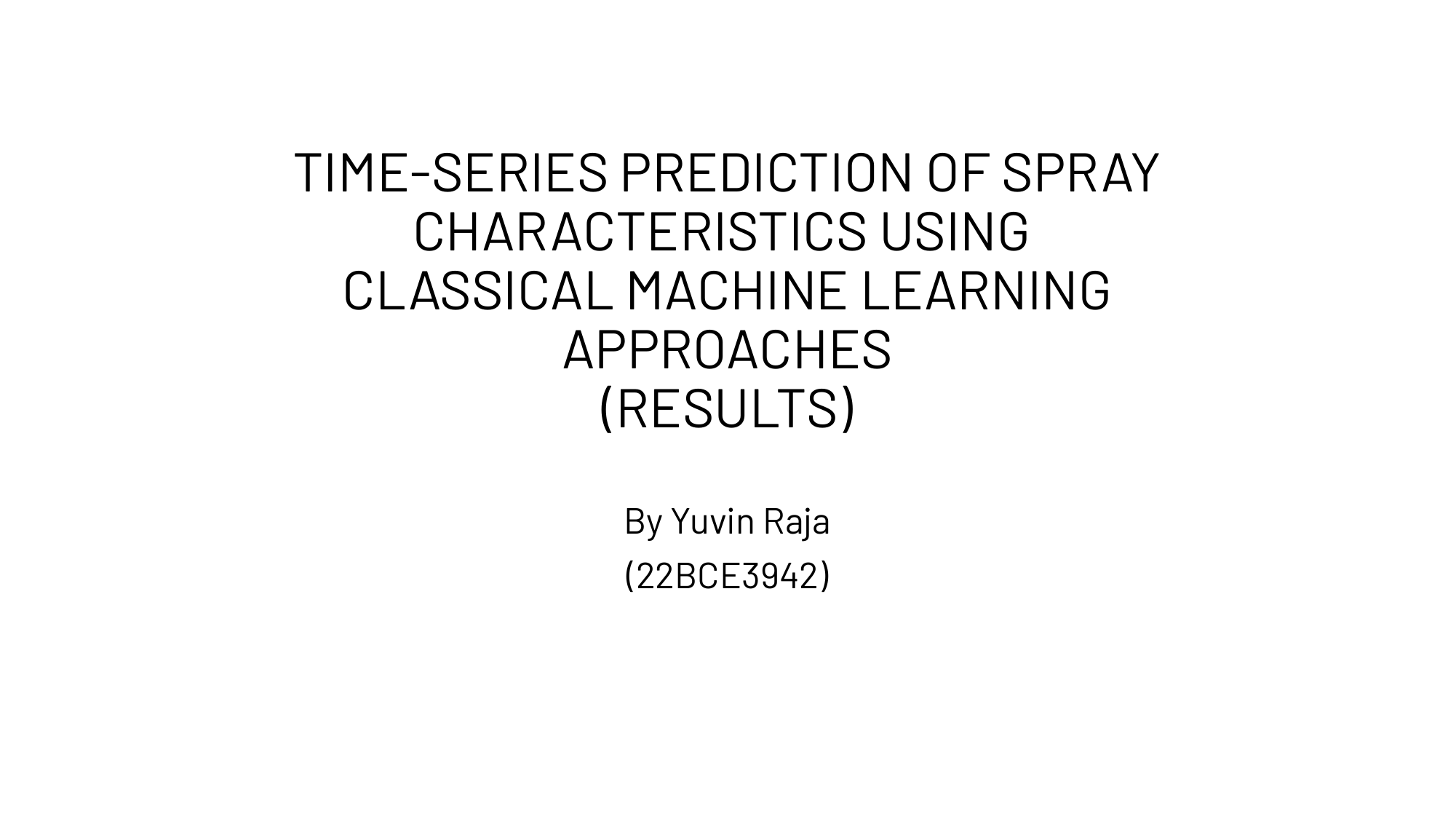

# TIME-SERIES PREDICTION OF SPRAY CHARACTERISTICS USING CLASSICAL MACHINE LEARNING APPROACHES (RESULTS)
By Yuvin Raja
(22BCE3942)